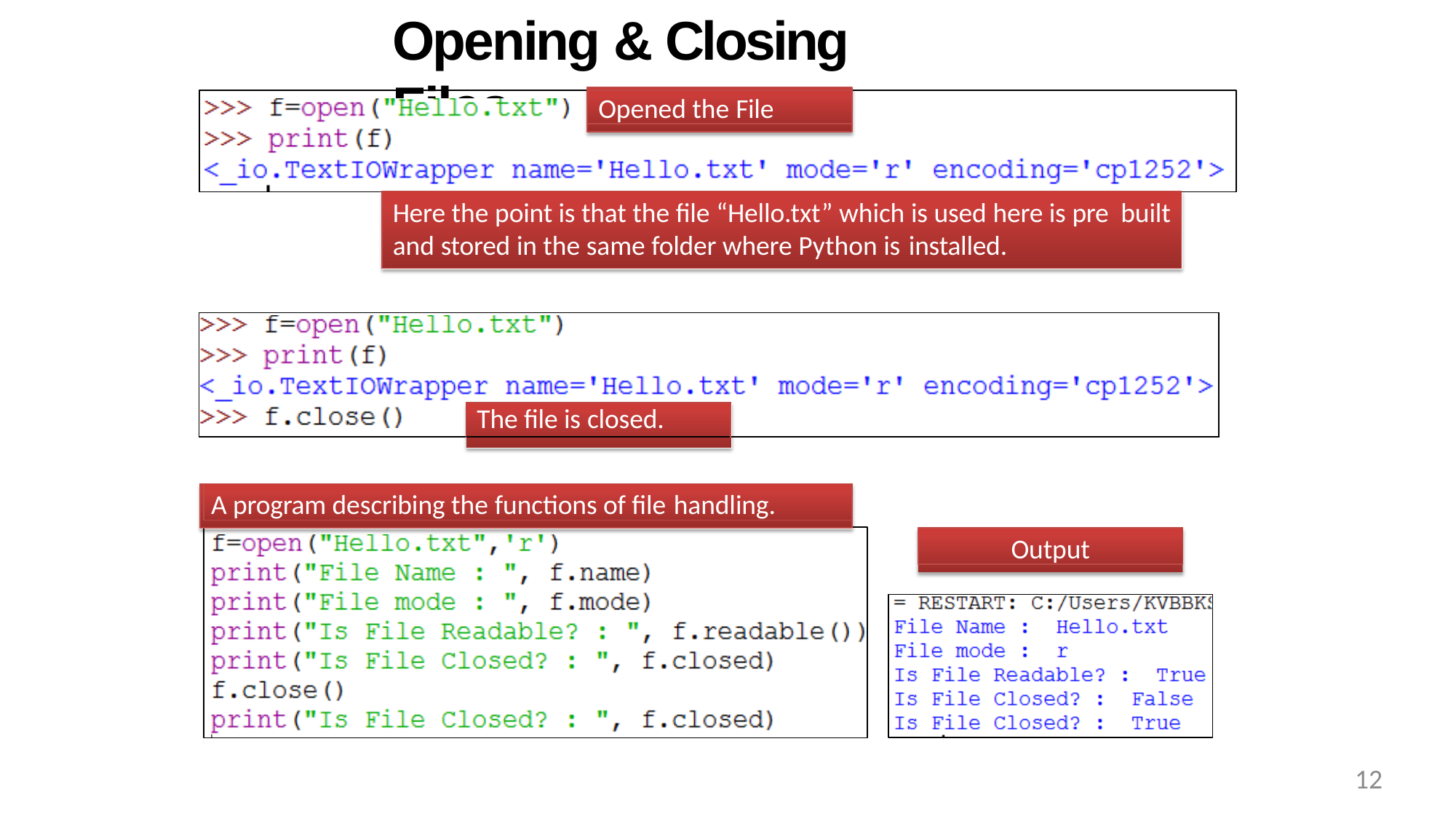

# Opening & Closing Files. . .

Opened the File
Here the point is that the file “Hello.txt” which is used here is pre  built and stored in the same folder where Python is installed.
|  |  |  |
| --- | --- | --- |
|  | The file is closed. |  |

A program describing the functions of file handling.

Output
12